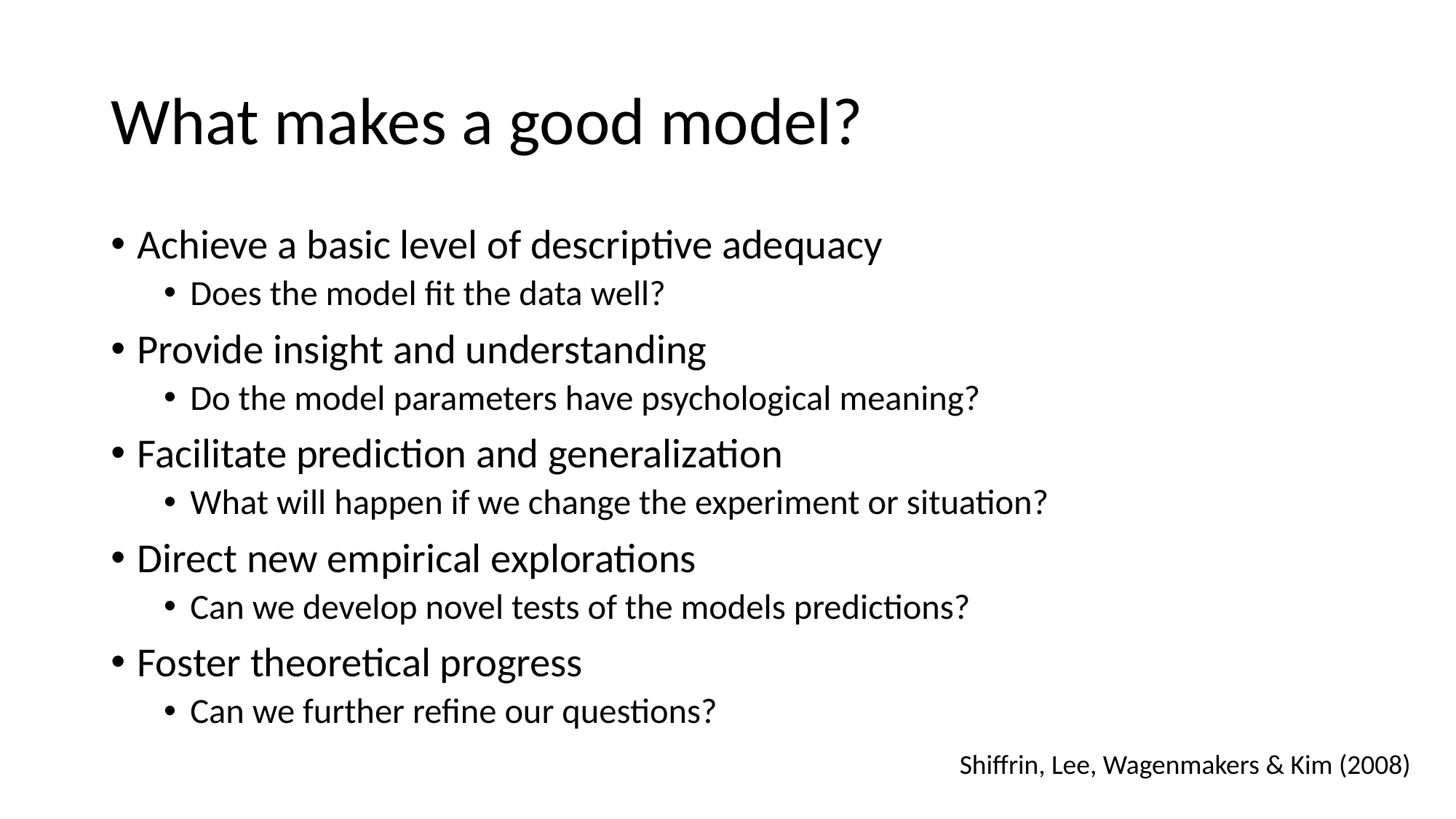

# What makes a good model?
Achieve a basic level of descriptive adequacy
Does the model fit the data well?
Provide insight and understanding
Do the model parameters have psychological meaning?
Facilitate prediction and generalization
What will happen if we change the experiment or situation?
Direct new empirical explorations
Can we develop novel tests of the models predictions?
Foster theoretical progress
Can we further refine our questions?
Shiffrin, Lee, Wagenmakers & Kim (2008)